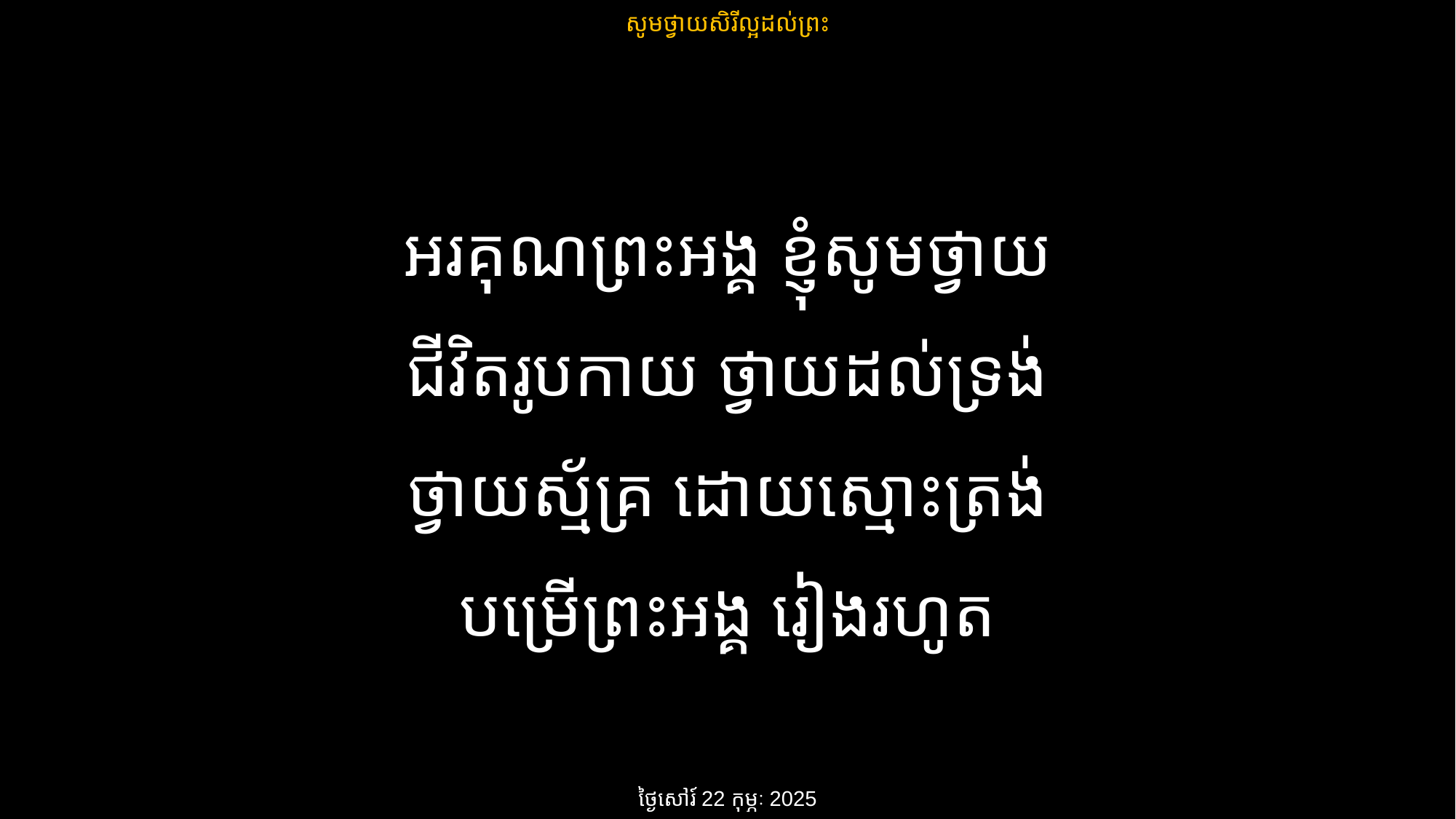

សូមថ្វាយសិរីល្អដល់ព្រះ
អរគុណព្រះអង្គ ខ្ញុំសូមថ្វាយ
ជីវិតរូបកាយ ថ្វាយដល់ទ្រង់
ថ្វាយស្ម័គ្រ ដោយស្មោះត្រង់
បម្រើព្រះអង្គ រៀងរហូត
ថ្ងៃសៅរ៍ 22 កុម្ភៈ 2025